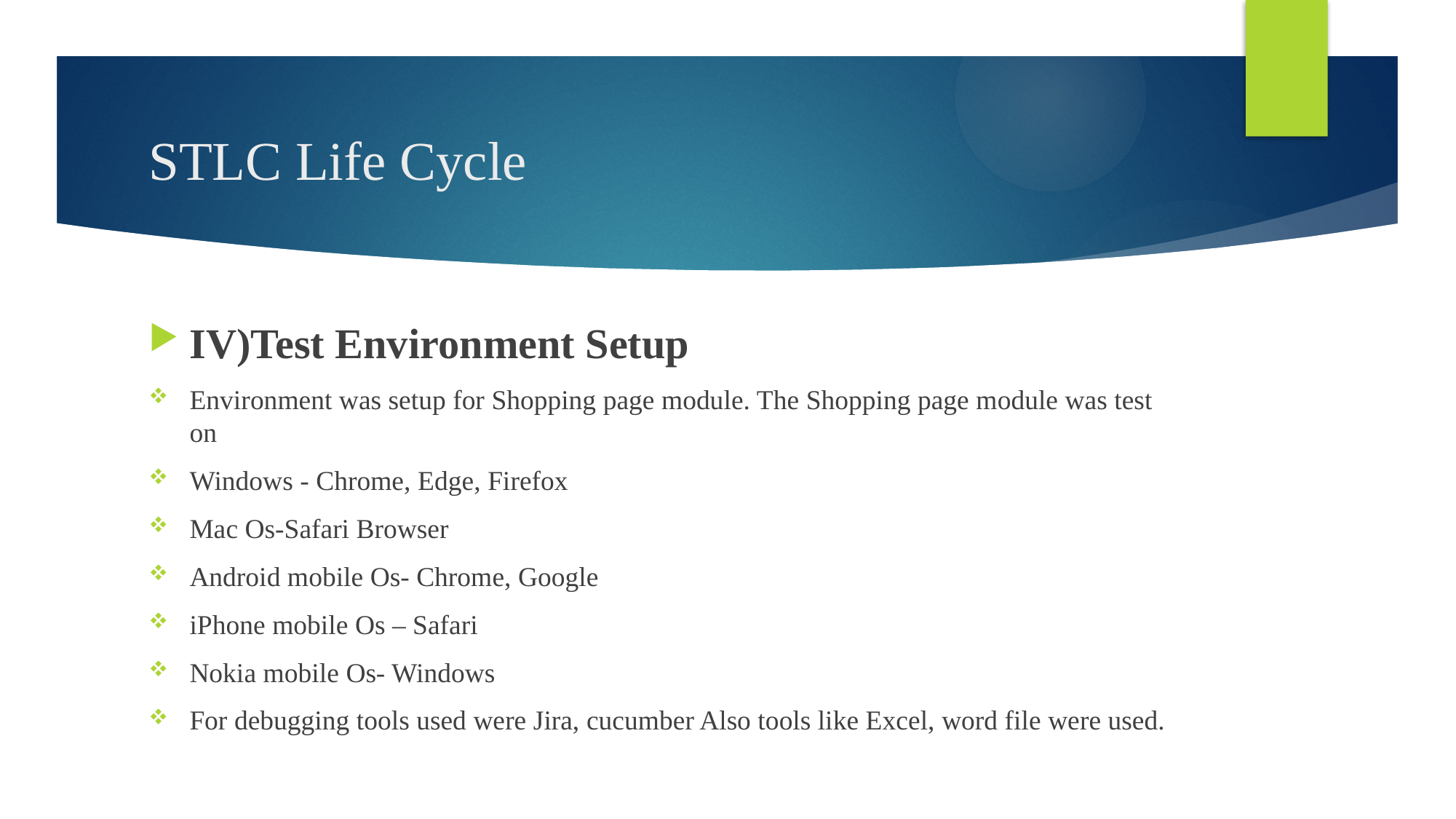

# STLC Life Cycle
IV)Test Environment Setup
Environment was setup for Shopping page module. The Shopping page module was test on
Windows - Chrome, Edge, Firefox
Mac Os-Safari Browser
Android mobile Os- Chrome, Google
iPhone mobile Os – Safari
Nokia mobile Os- Windows
For debugging tools used were Jira, cucumber Also tools like Excel, word file were used.